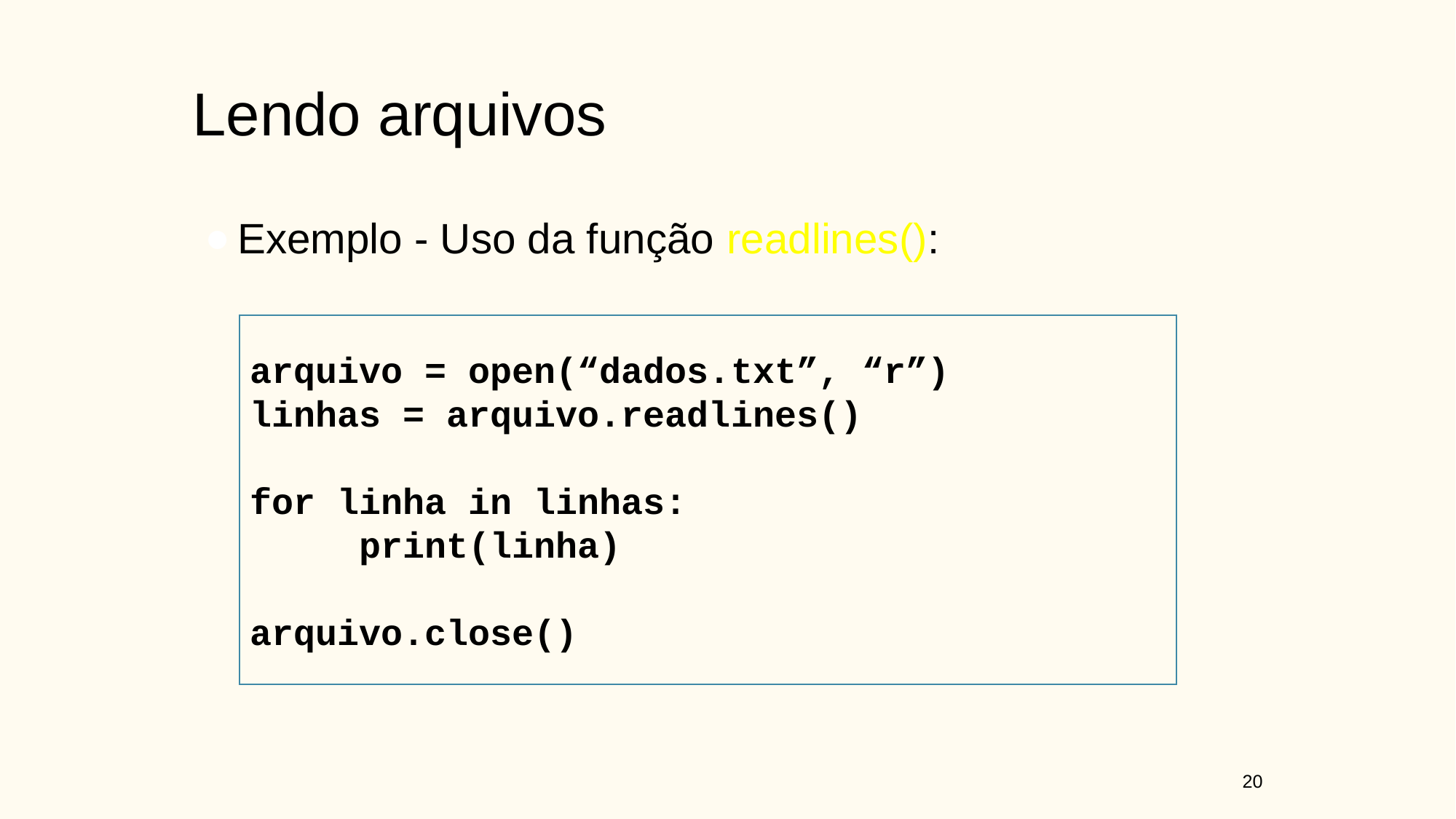

# Lendo arquivos
Exemplo - Uso da função readlines():

arquivo = open(“dados.txt”, “r”)
linhas = arquivo.readlines()

for linha in linhas:
	print(linha)

arquivo.close()
20